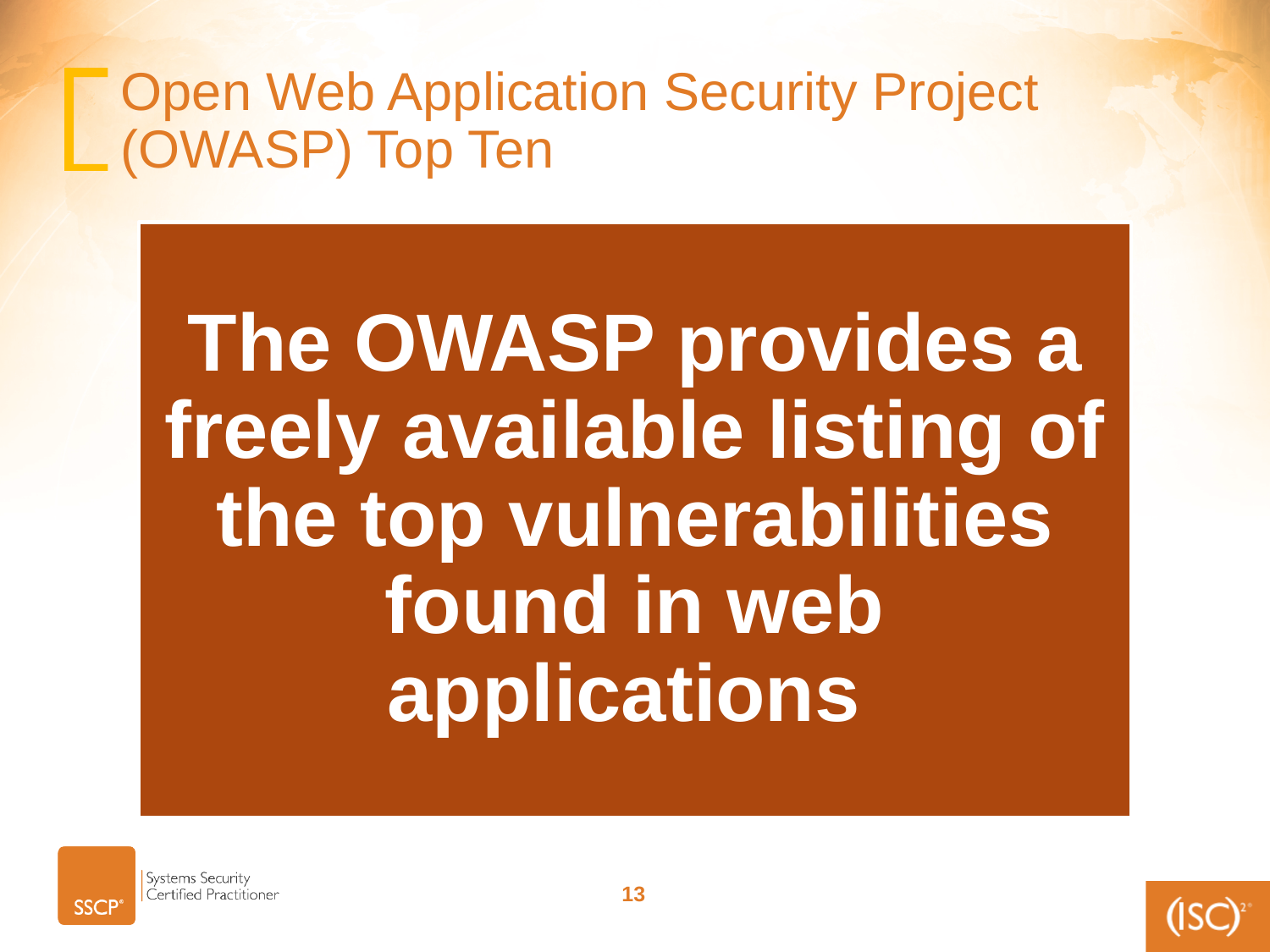

# Open Web Application Security Project (OWASP) Top Ten
The OWASP provides a freely available listing of the top vulnerabilities found in web applications